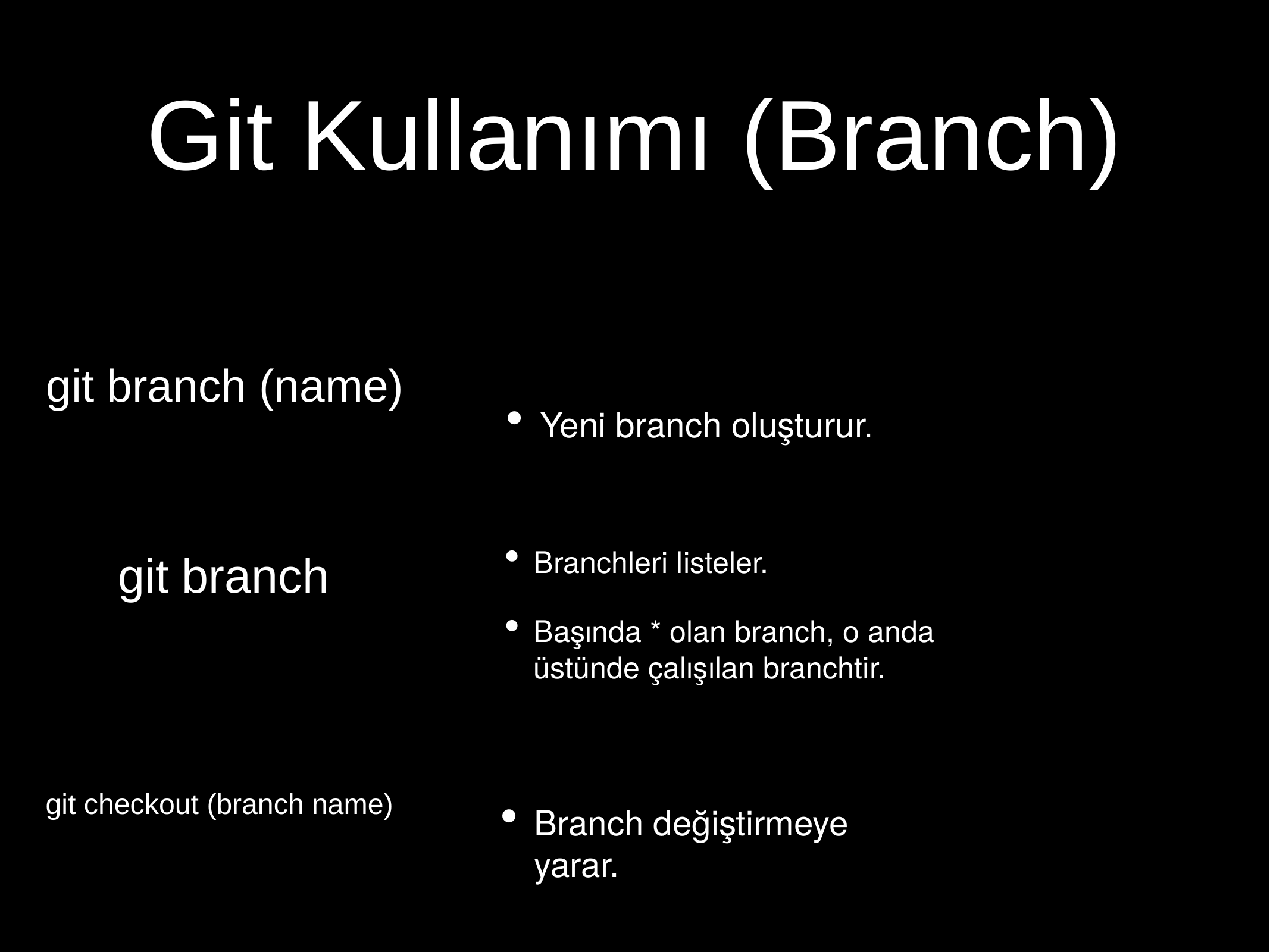

# Git Kullanımı (Branch)
Yeni branch oluşturur.
git branch (name)
Branchleri listeler.
Başında * olan branch, o anda üstünde çalışılan branchtir.
git branch
Branch değiştirmeye yarar.
git checkout (branch name)